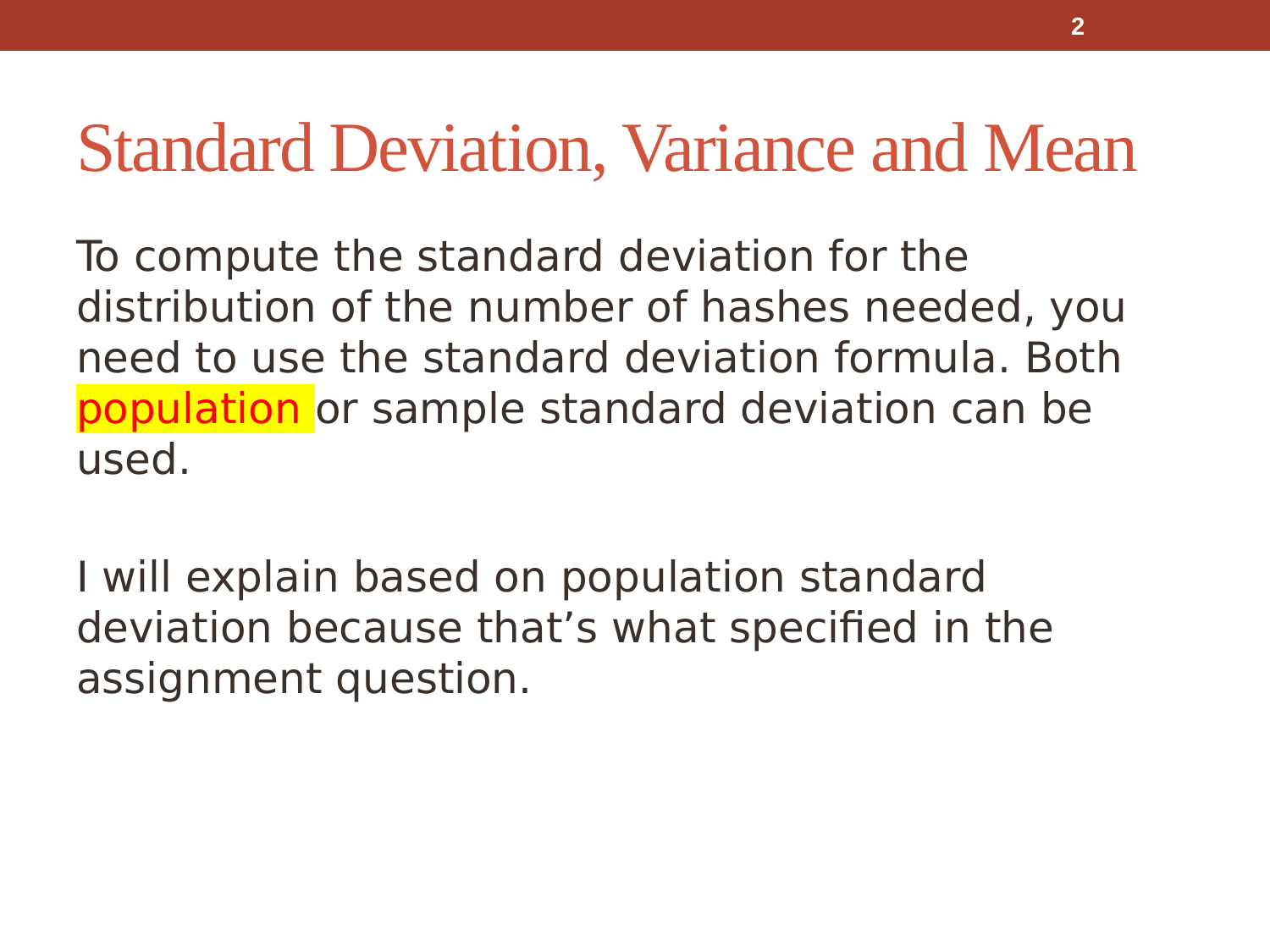

2
# Standard Deviation, Variance and Mean
To compute the standard deviation for the distribution of the number of hashes needed, you need to use the standard deviation formula. Both population or sample standard deviation can be used.

I will explain based on population standard deviation because that’s what specified in the assignment question.